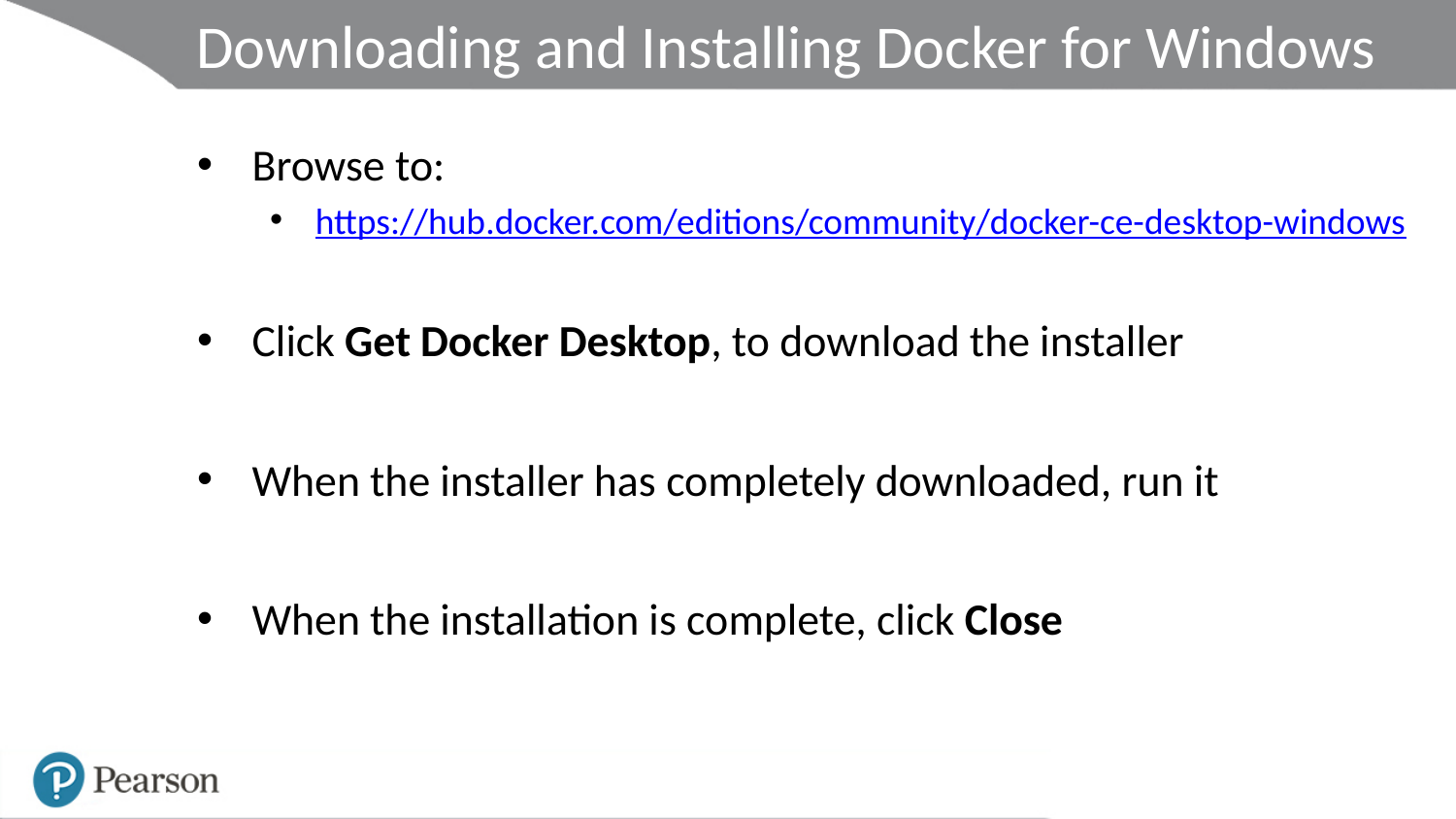

# Downloading and Installing Docker for Windows
Browse to:
https://hub.docker.com/editions/community/docker-ce-desktop-windows

Click Get Docker Desktop, to download the installer

When the installer has completely downloaded, run it

When the installation is complete, click Close